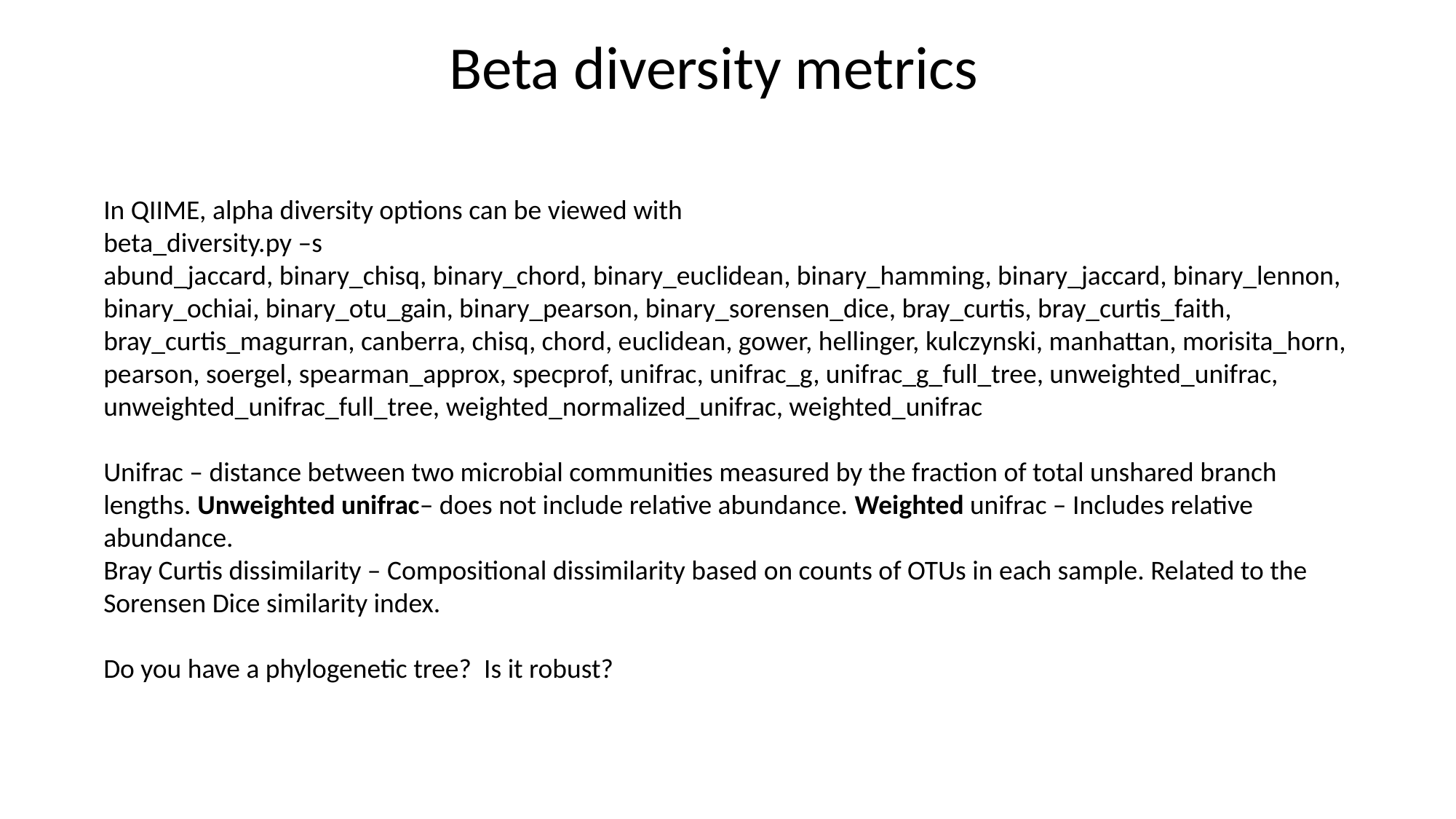

Beta diversity metrics
In QIIME, alpha diversity options can be viewed with
beta_diversity.py –s
abund_jaccard, binary_chisq, binary_chord, binary_euclidean, binary_hamming, binary_jaccard, binary_lennon, binary_ochiai, binary_otu_gain, binary_pearson, binary_sorensen_dice, bray_curtis, bray_curtis_faith, bray_curtis_magurran, canberra, chisq, chord, euclidean, gower, hellinger, kulczynski, manhattan, morisita_horn, pearson, soergel, spearman_approx, specprof, unifrac, unifrac_g, unifrac_g_full_tree, unweighted_unifrac, unweighted_unifrac_full_tree, weighted_normalized_unifrac, weighted_unifrac

Unifrac – distance between two microbial communities measured by the fraction of total unshared branch lengths. Unweighted unifrac– does not include relative abundance. Weighted unifrac – Includes relative abundance.
Bray Curtis dissimilarity – Compositional dissimilarity based on counts of OTUs in each sample. Related to the Sorensen Dice similarity index.

Do you have a phylogenetic tree?  Is it robust?